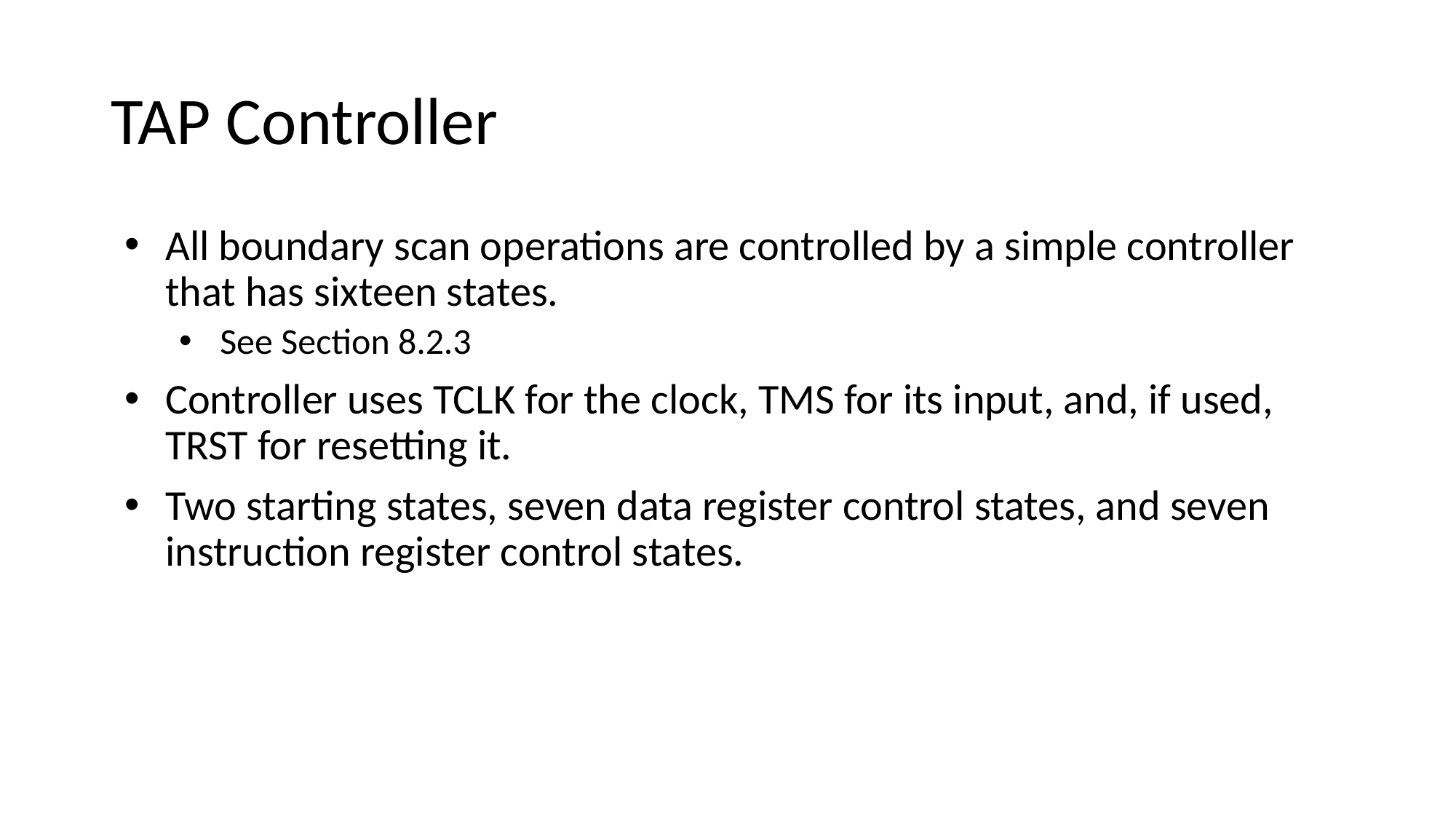

TAP Controller
All boundary scan operations are controlled by a simple controller that has sixteen states.
See Section 8.2.3
Controller uses TCLK for the clock, TMS for its input, and, if used, TRST for resetting it.
Two starting states, seven data register control states, and seven instruction register control states.